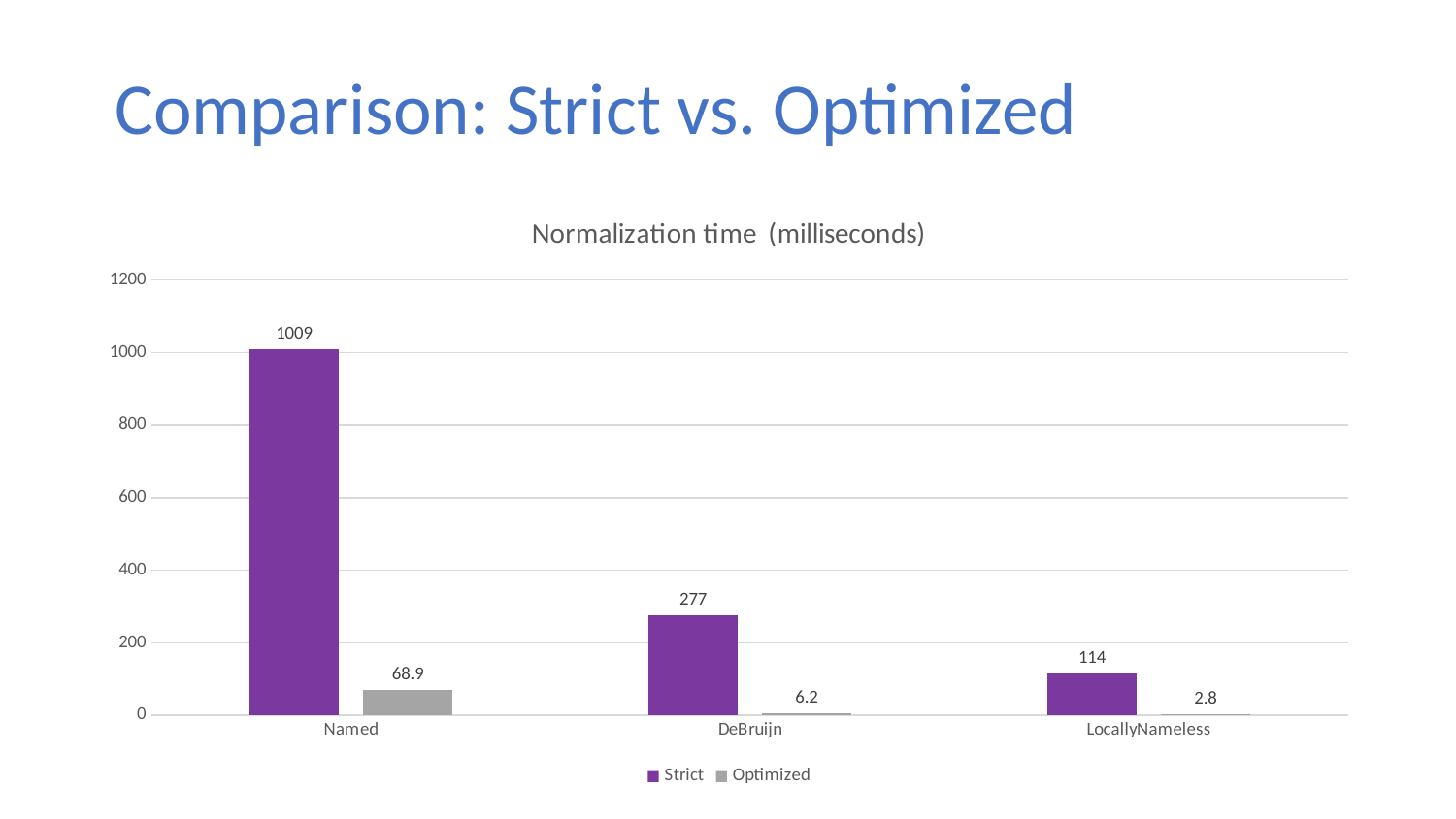

# Comparison: Strict vs. Optimized

### Chart: Normalization time  (milliseconds)

| Category | Strict | Optimized |
|---|---|---|
| Named | 1009.24967006843 | 68.94750938716331 |
| DeBruijn | 276.809407359299 | 6.24561565655794 |
| LocallyNameless | 114.418391641586 | 2.79045794487684 |